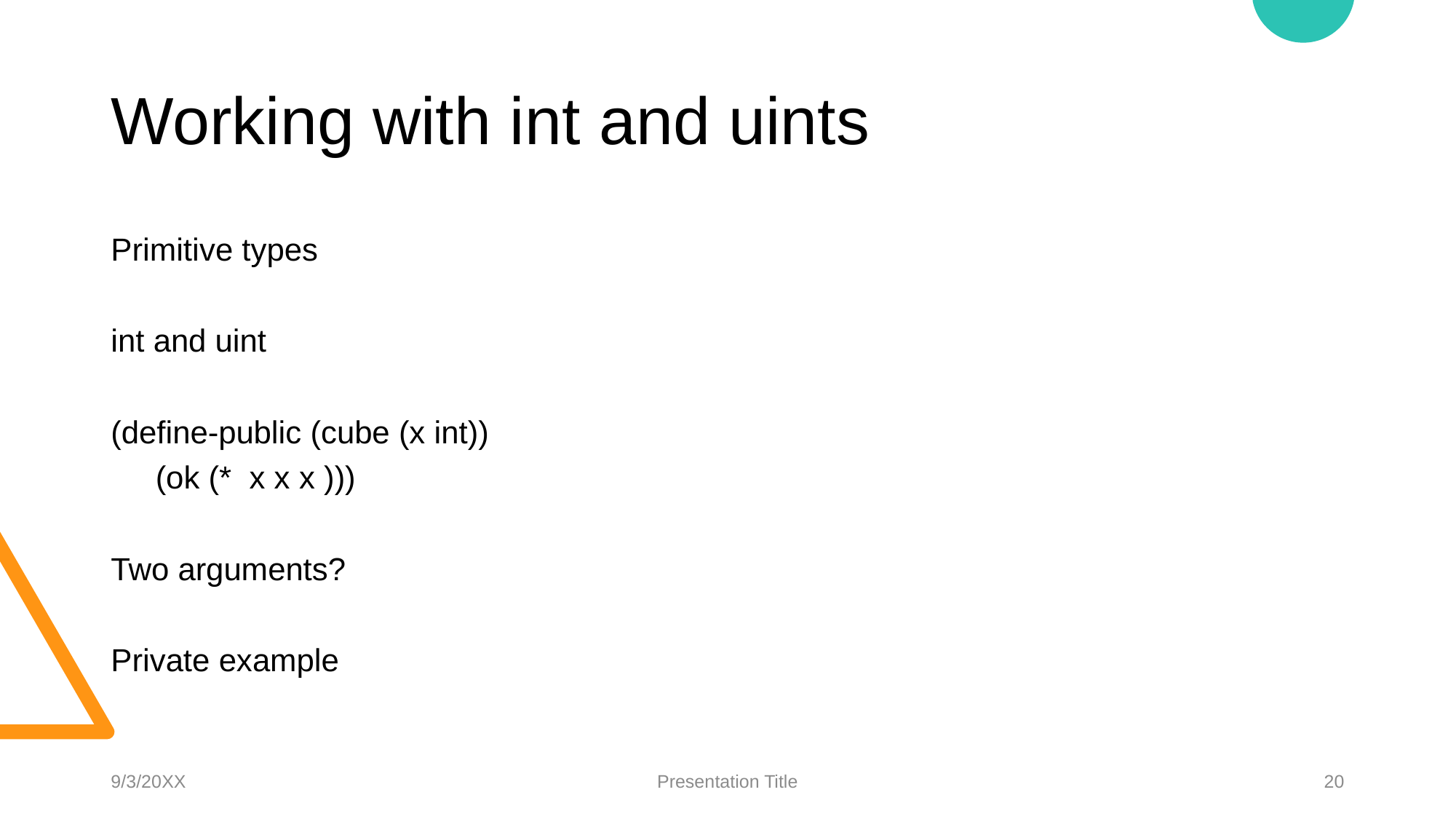

# Working with int and uints
Primitive types

int and uint

(define-public (cube (x int))
     (ok (*  x x x )))

Two arguments?

Private example
9/3/20XX
Presentation Title
20